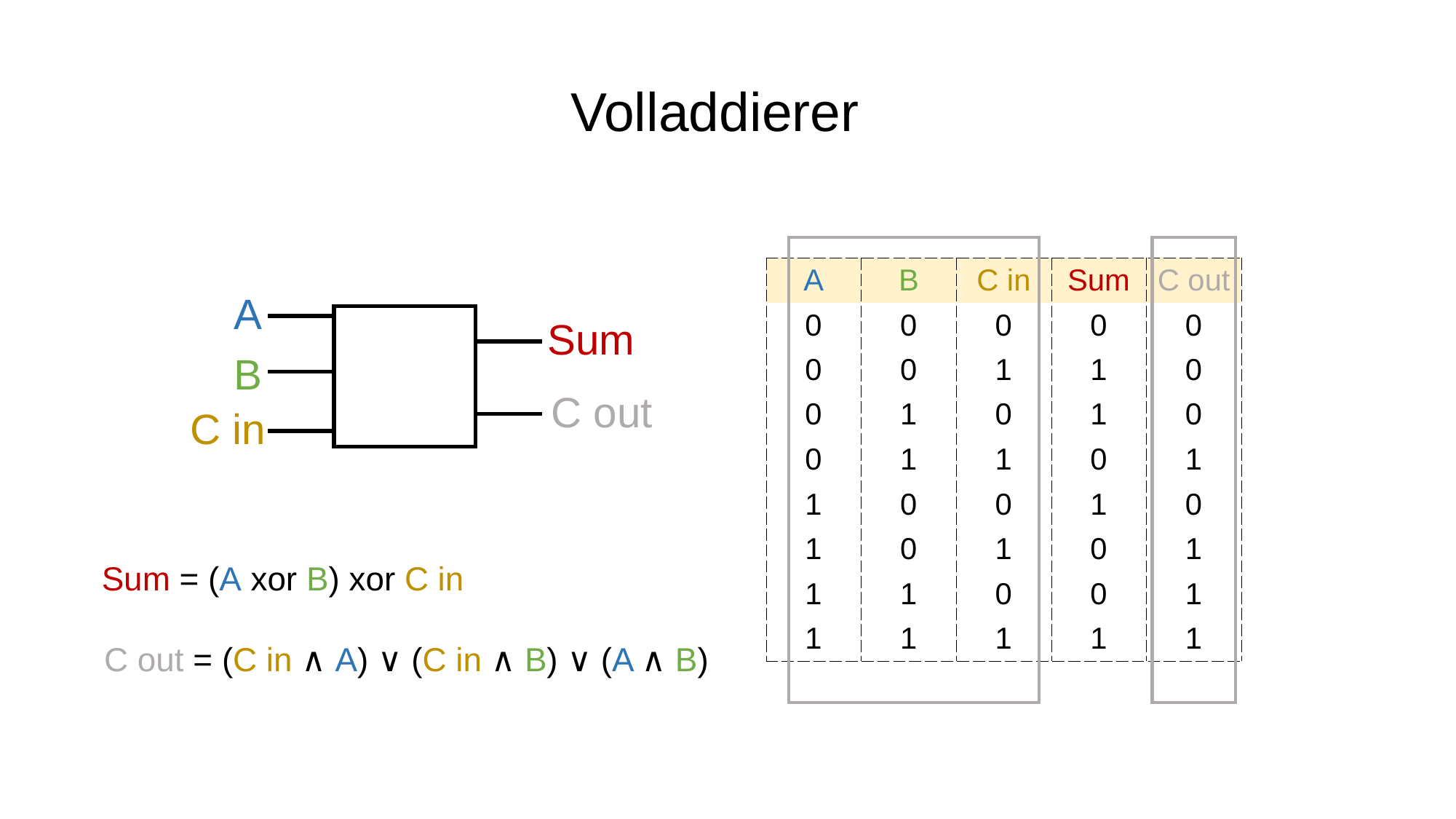

Volladdierer

| A | B | C in | Sum | C out |
| --- | --- | --- | --- | --- |
| 0 | 0 | 0 | 0 | 0 |
| 0 | 0 | 1 | 1 | 0 |
| 0 | 1 | 0 | 1 | 0 |
| 0 | 1 | 1 | 0 | 1 |
| 1 | 0 | 0 | 1 | 0 |
| 1 | 0 | 1 | 0 | 1 |
| 1 | 1 | 0 | 0 | 1 |
| 1 | 1 | 1 | 1 | 1 |
A

Sum
B
C out
C in
Sum = (A xor B) xor C in
C out = (C in ∧ A) ∨ (C in ∧ B) ∨ (A ∧ B)